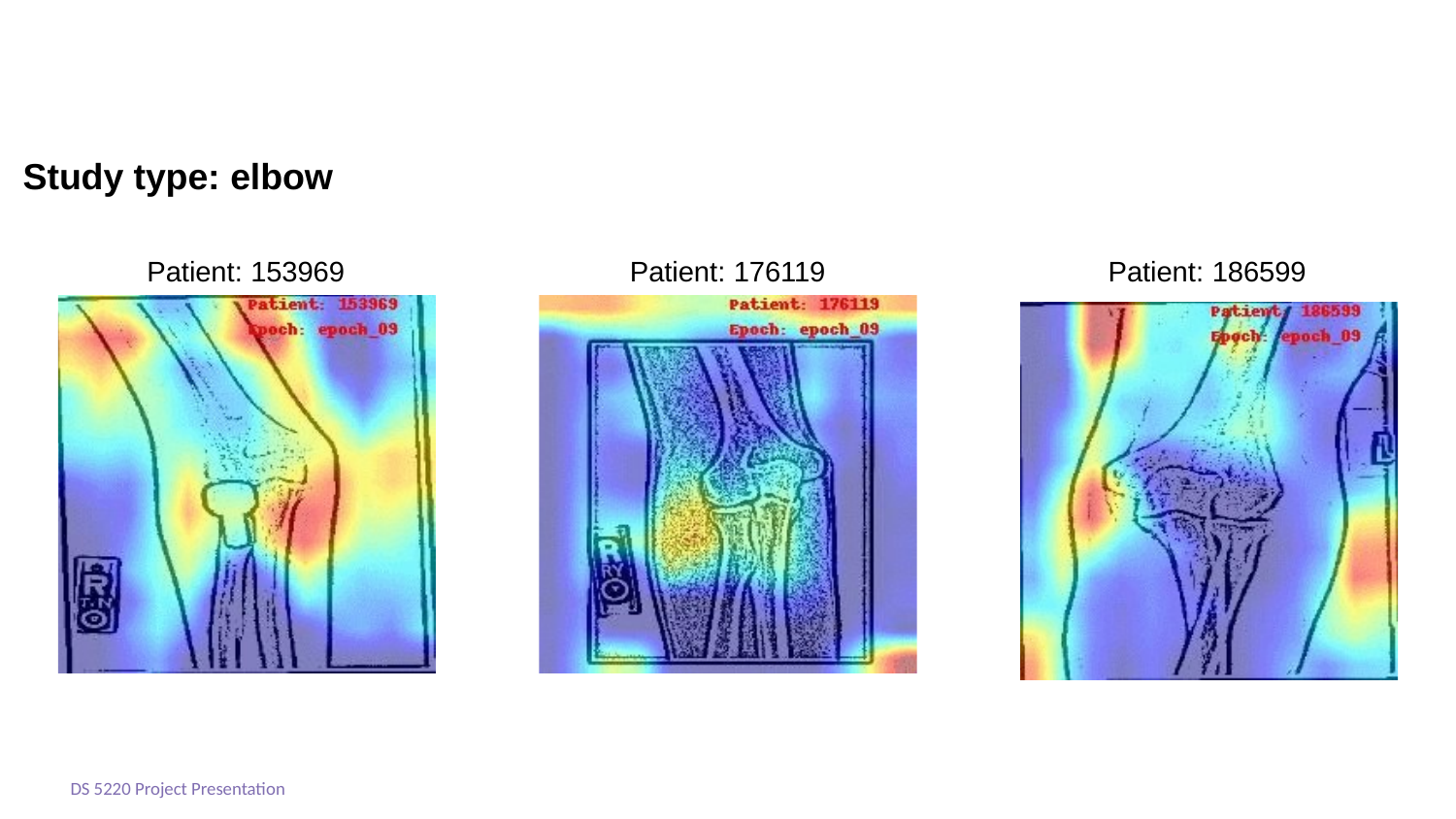

# Activations(Future Scope)
Study type: elbow
Patient: 153969
Patient: 176119
Patient: 186599

DS 5220 Project Presentation